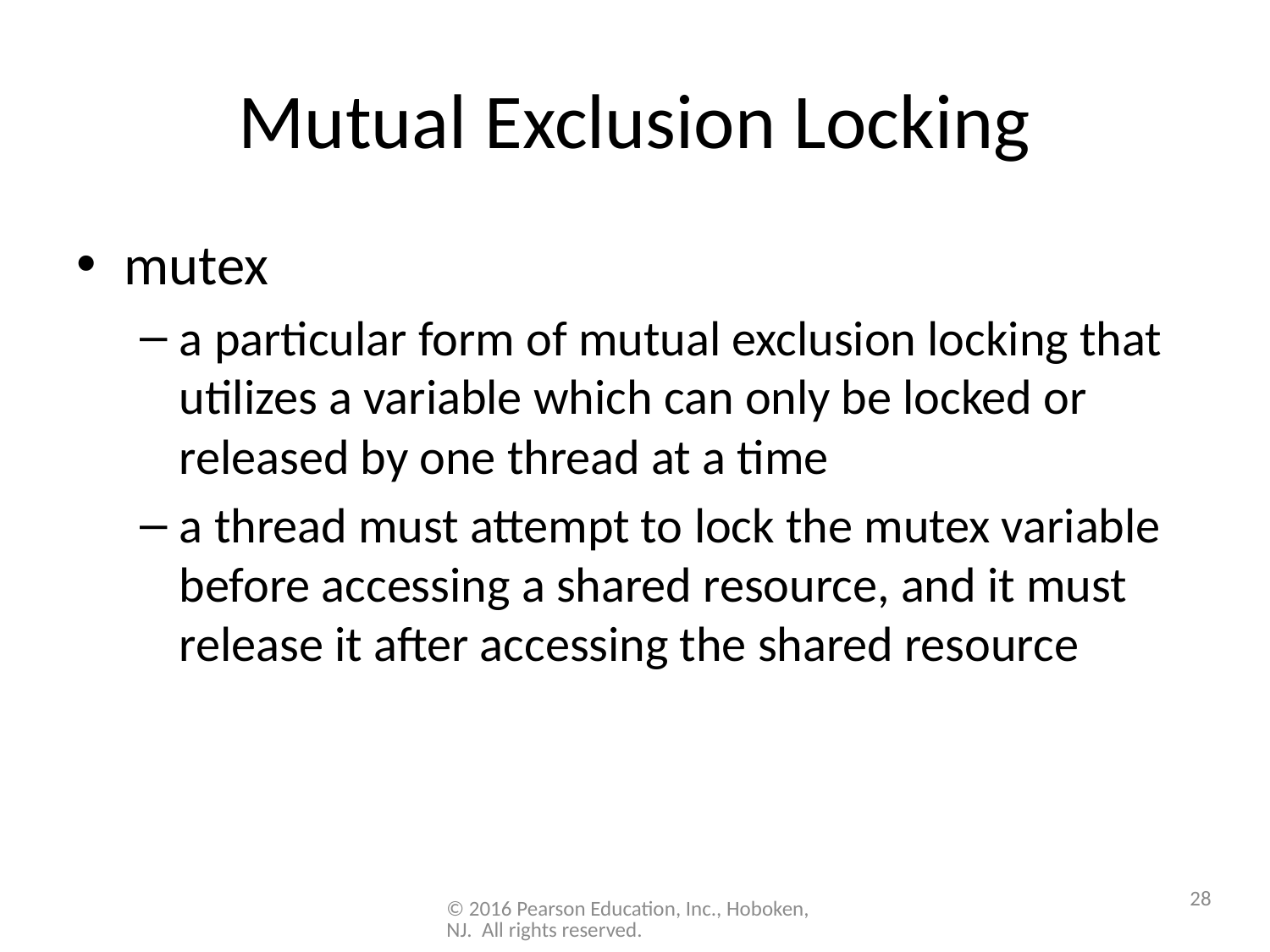

# Mutual Exclusion Locking
mutex
a particular form of mutual exclusion locking that utilizes a variable which can only be locked or released by one thread at a time
a thread must attempt to lock the mutex variable before accessing a shared resource, and it must release it after accessing the shared resource
28
© 2016 Pearson Education, Inc., Hoboken, NJ.  All rights reserved.